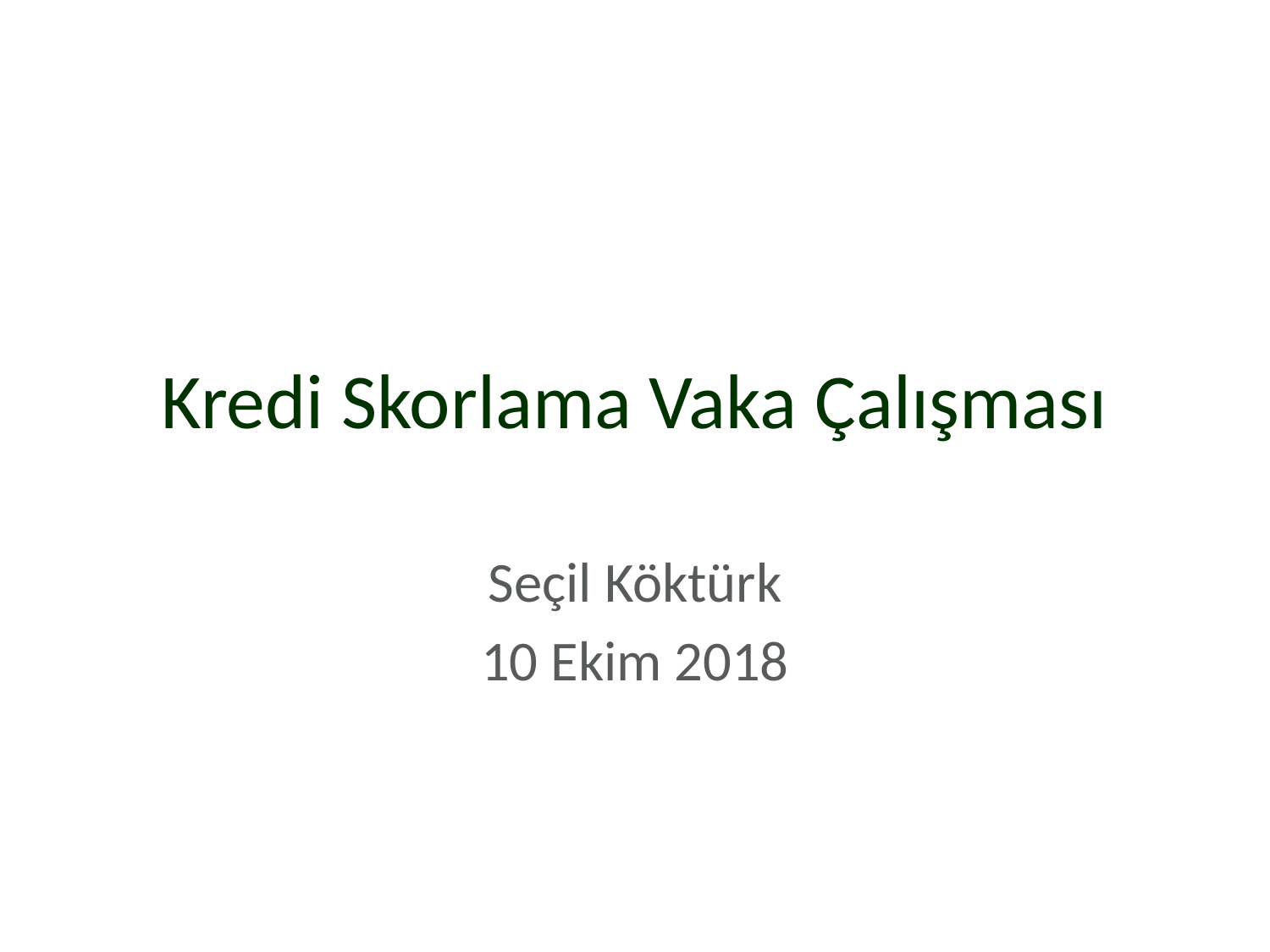

# Kredi Skorlama Vaka Çalışması
Seçil Köktürk
10 Ekim 2018